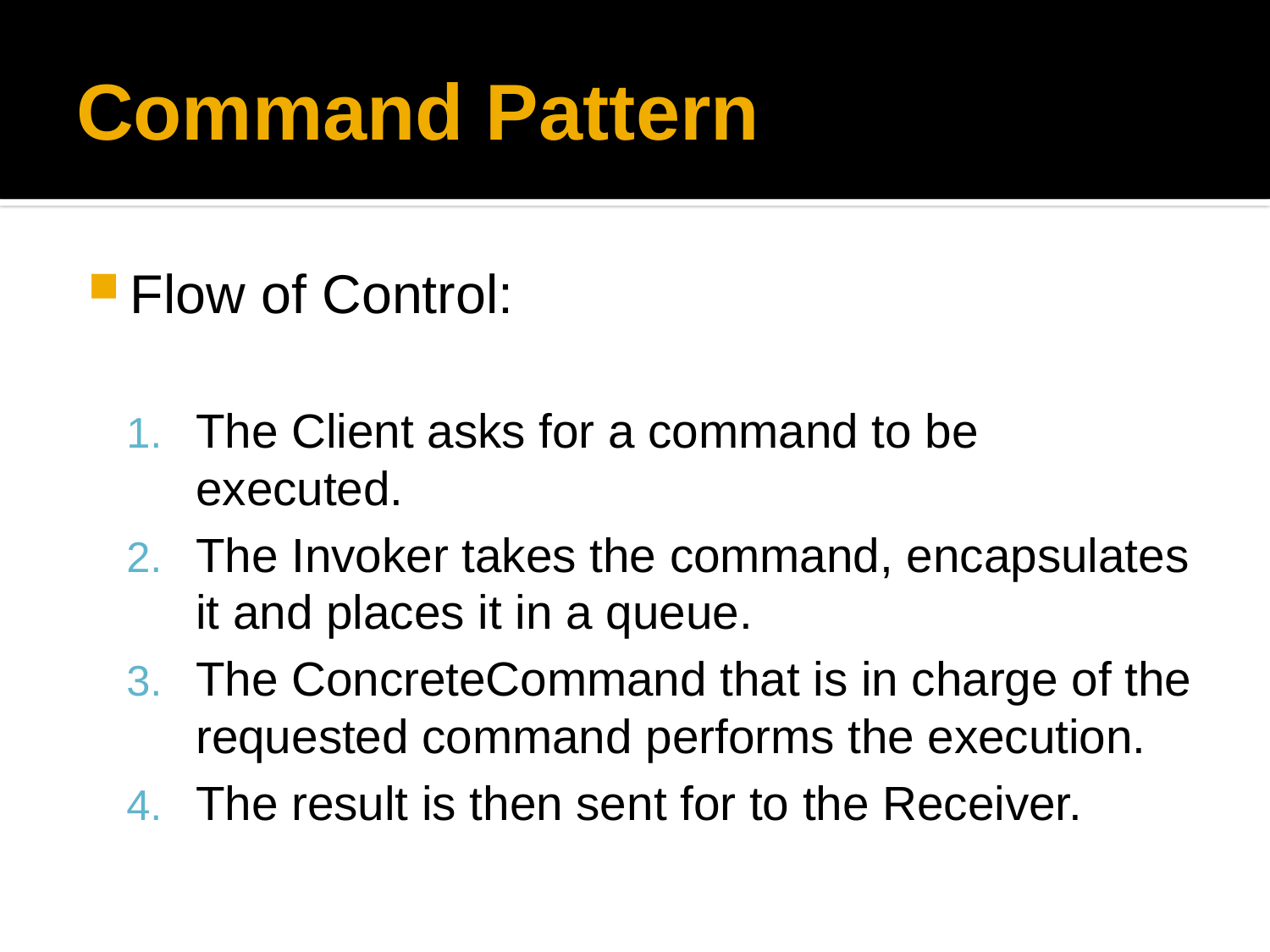

# Command Pattern
Flow of Control:

The Client asks for a command to be executed.
The Invoker takes the command, encapsulates it and places it in a queue.
The ConcreteCommand that is in charge of the requested command performs the execution.
The result is then sent for to the Receiver.